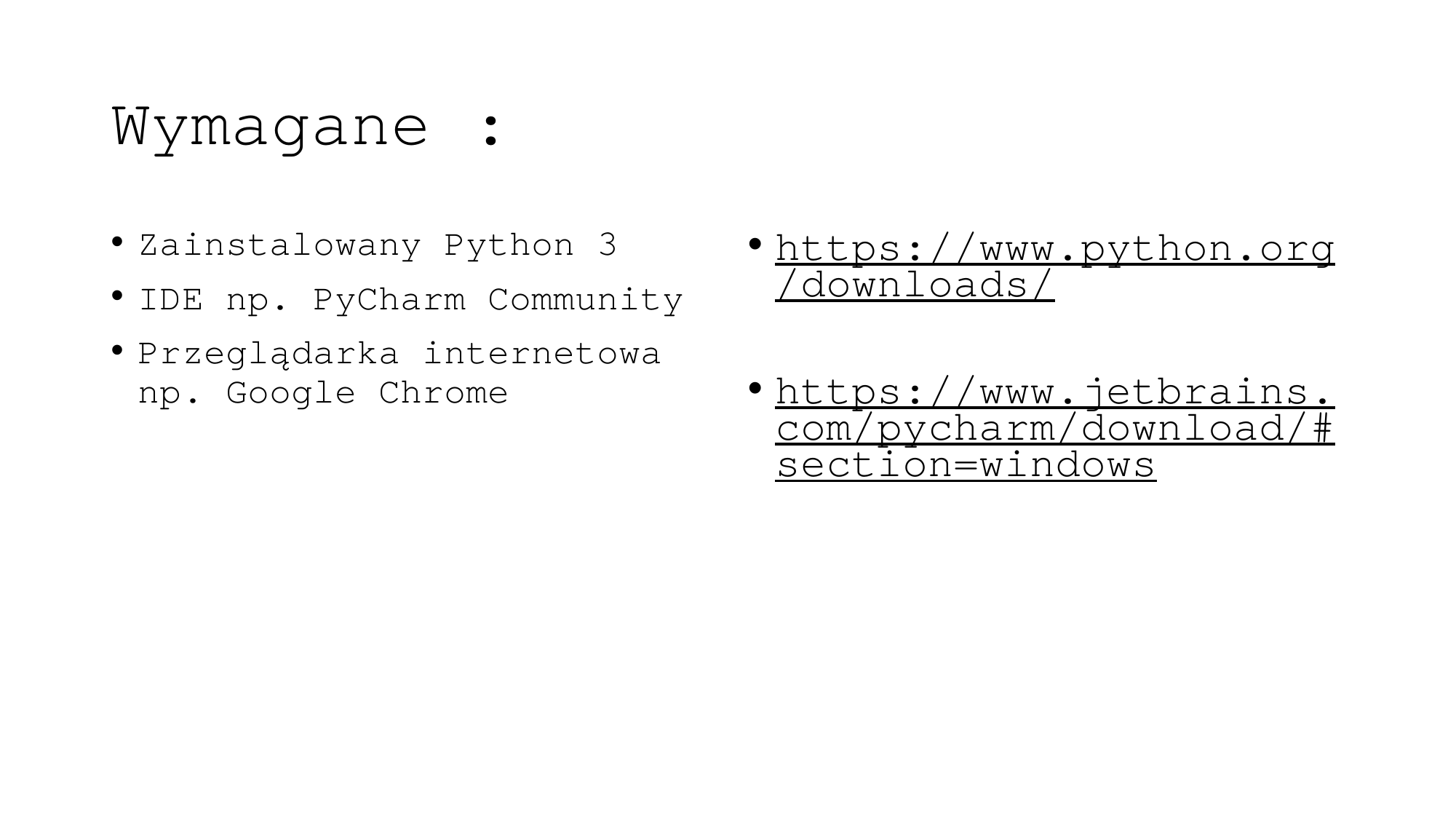

# Wymagane :
Zainstalowany Python 3
IDE np. PyCharm Community
Przeglądarka internetowa np. Google Chrome
https://www.python.org/downloads/
https://www.jetbrains.com/pycharm/download/#section=windows